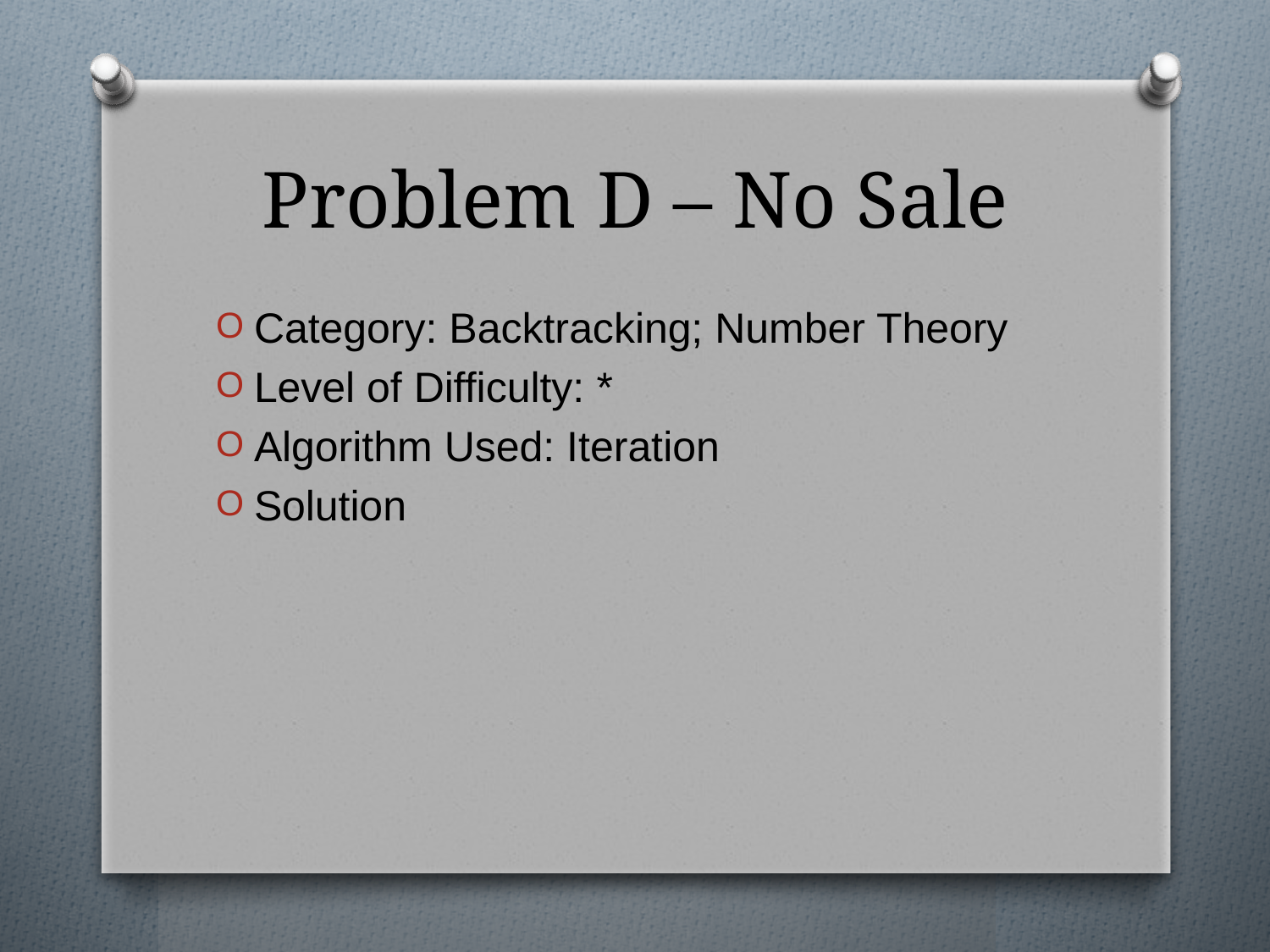

# Problem D – No Sale
Category: Backtracking; Number Theory
Level of Difficulty: *
Algorithm Used: Iteration
Solution